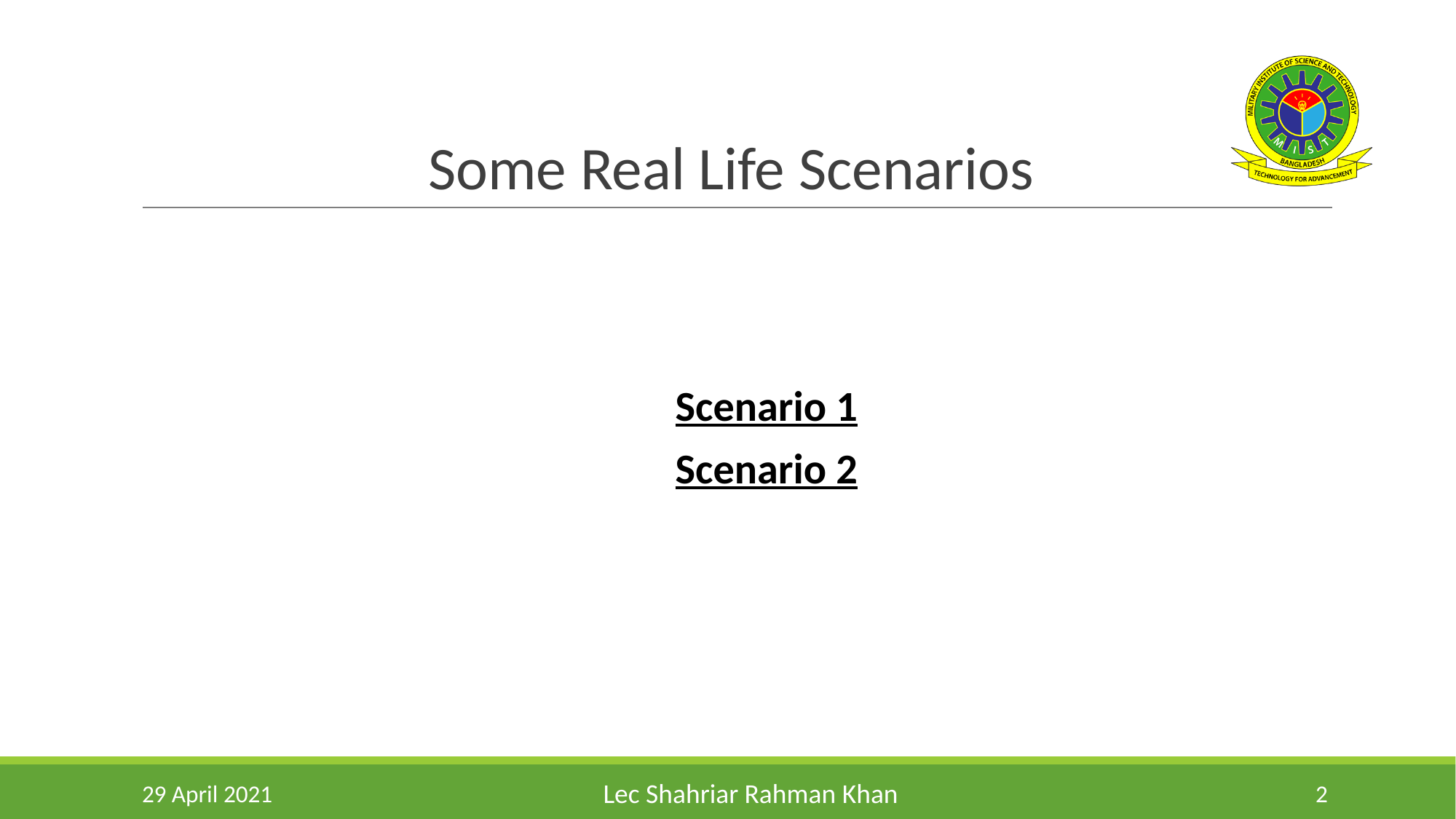

# Some Real Life Scenarios
Scenario 1
Scenario 2
29 April 2021
2